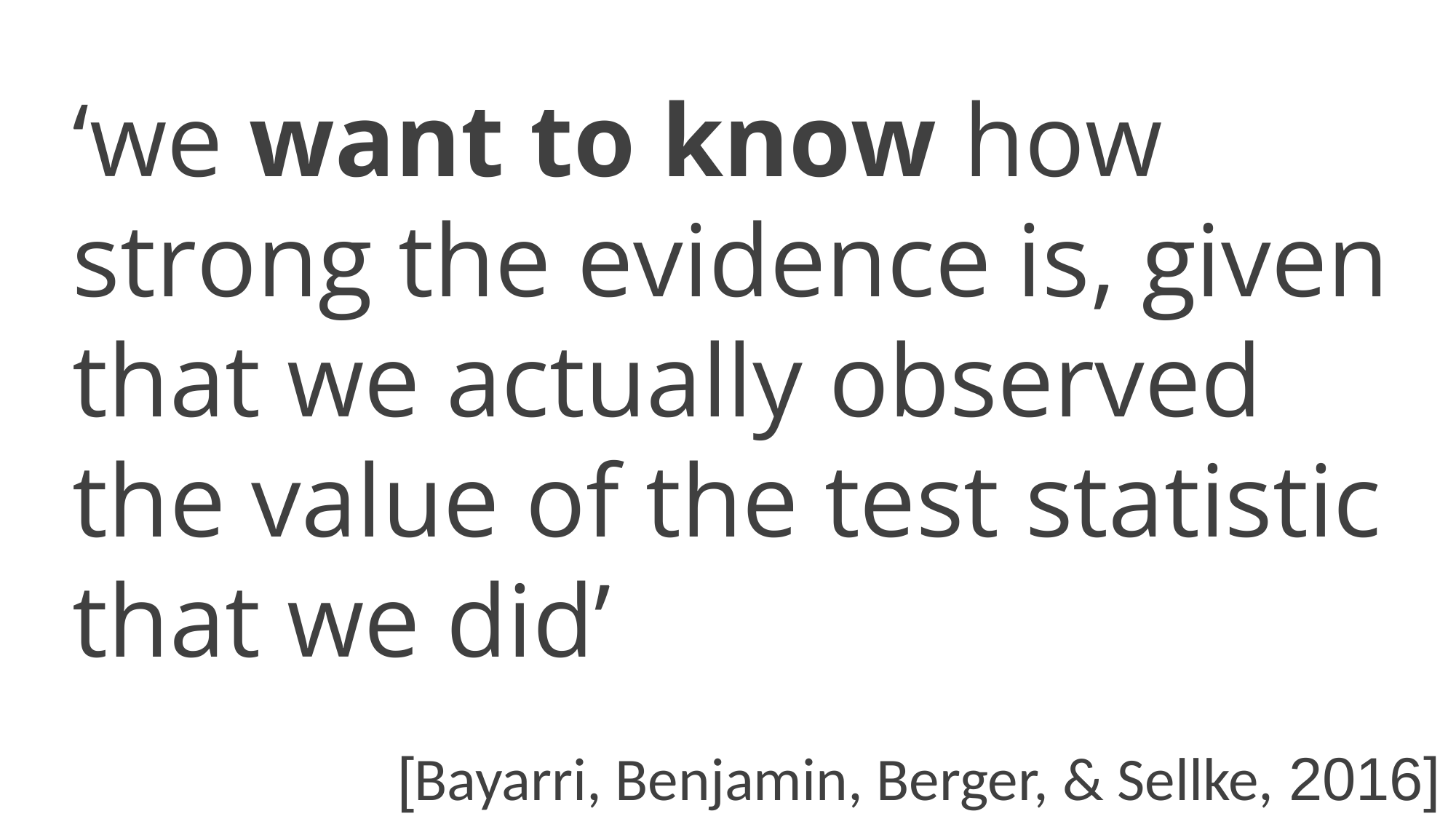

‘we want to know how strong the evidence is, given that we actually observed the value of the test statistic that we did’
[Bayarri, Benjamin, Berger, & Sellke, 2016]